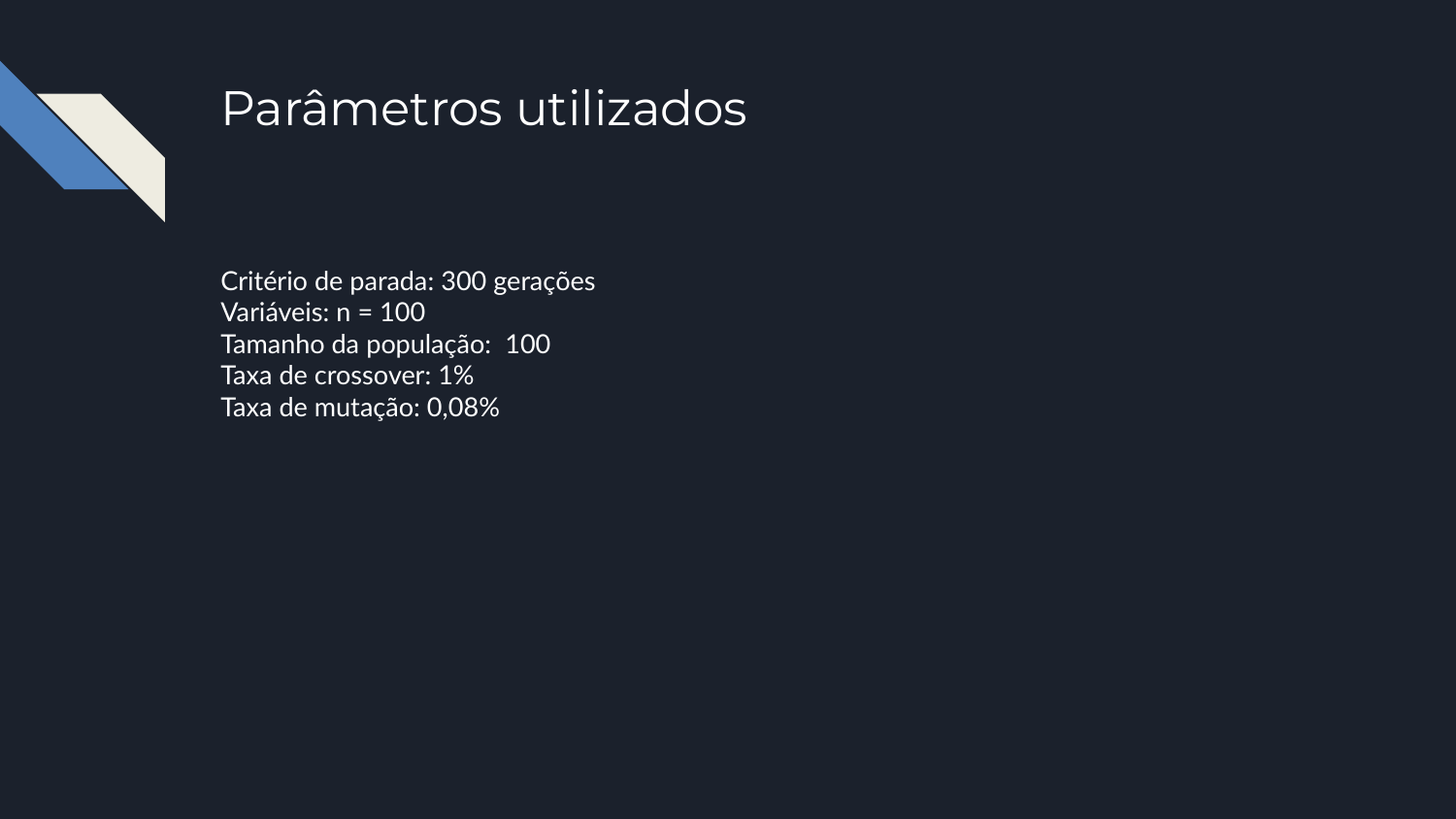

Parâmetros utilizados
Critério de parada: 300 gerações
Variáveis: n = 100
Tamanho da população:  100
Taxa de crossover: 1%
Taxa de mutação: 0,08%